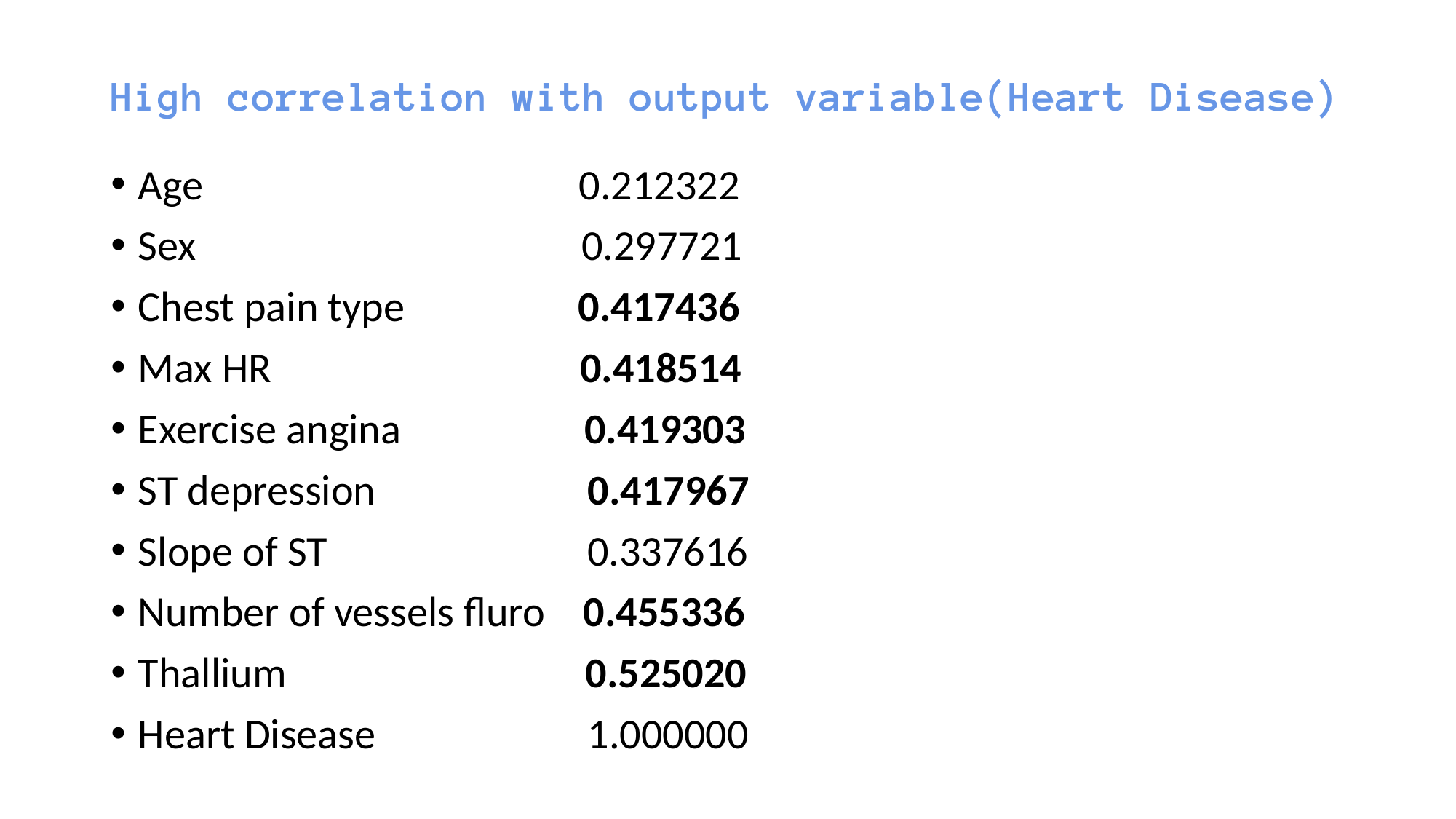

# High correlation with output variable(Heart Disease)
Age                                       0.212322
Sex                                        0.297721
Chest pain type                  0.417436
Max HR                                0.418514
Exercise angina                   0.419303
ST depression                      0.417967
Slope of ST                           0.337616
Number of vessels fluro    0.455336
Thallium                               0.525020
Heart Disease                      1.000000